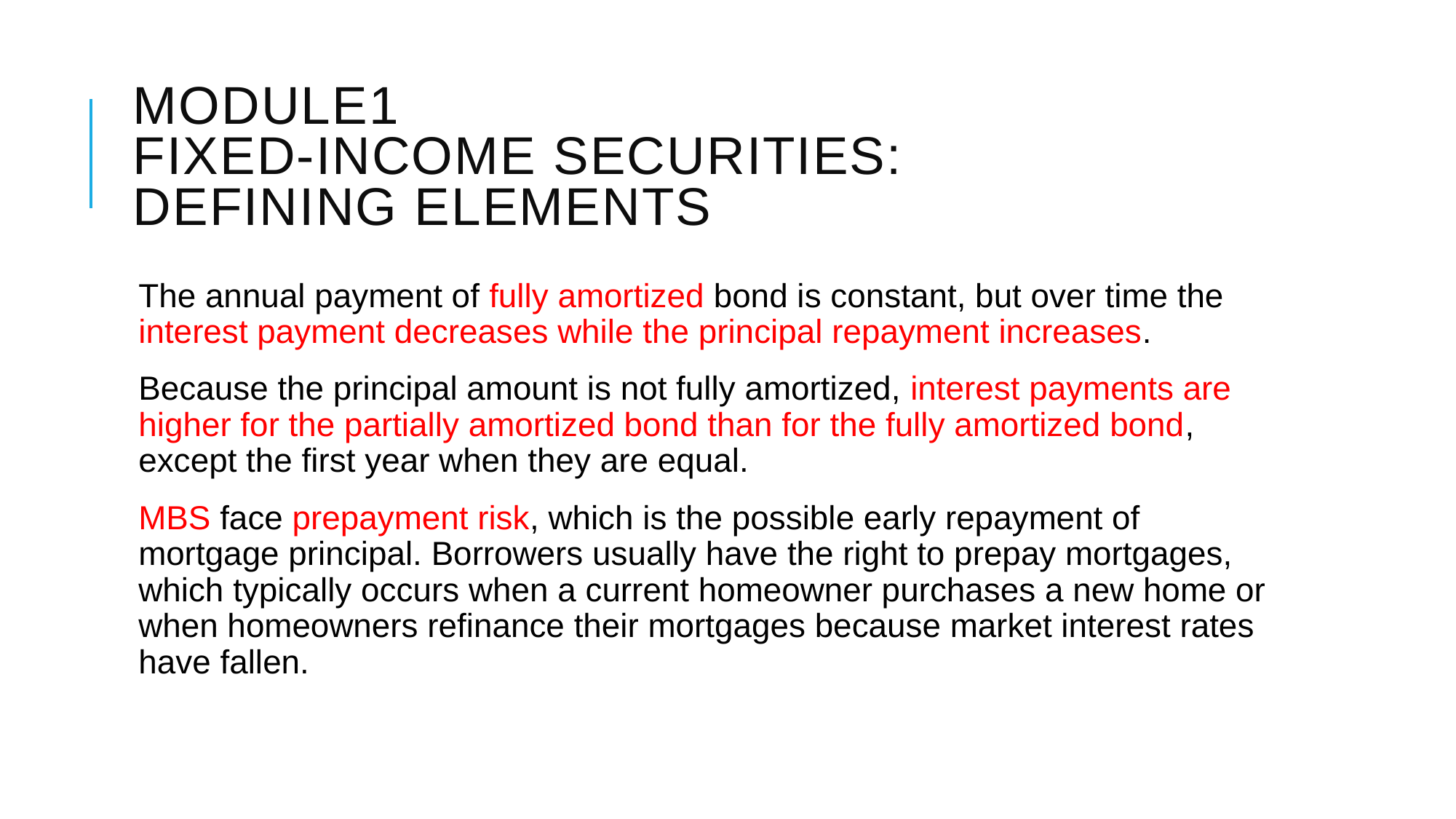

# Module1 Fixed-Income Securities: Defining Elements
The annual payment of fully amortized bond is constant, but over time the interest payment decreases while the principal repayment increases.
Because the principal amount is not fully amortized, interest payments are higher for the partially amortized bond than for the fully amortized bond, except the first year when they are equal.
MBS face prepayment risk, which is the possible early repayment of mortgage principal. Borrowers usually have the right to prepay mortgages, which typically occurs when a current homeowner purchases a new home or when homeowners refinance their mortgages because market interest rates have fallen.